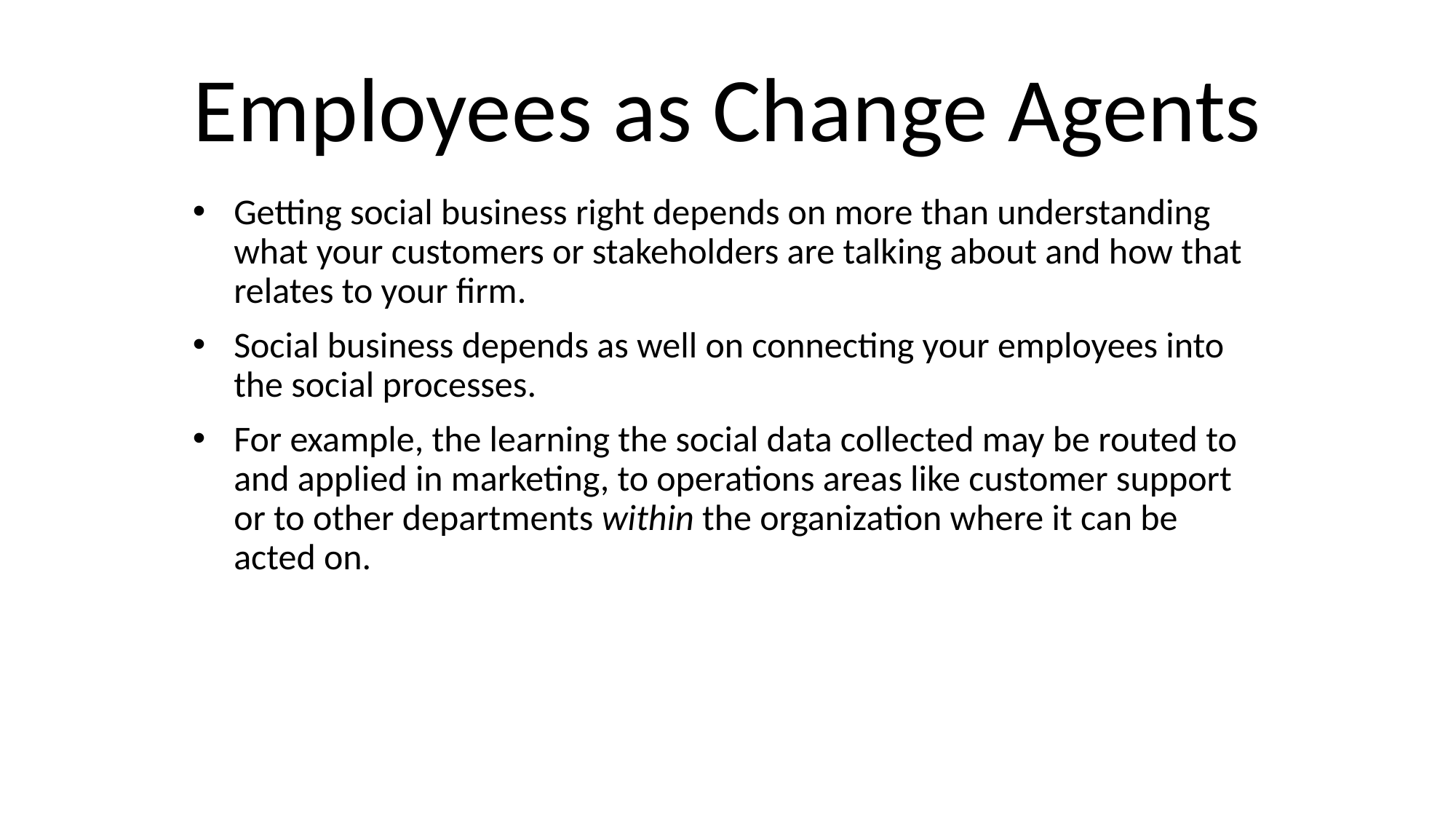

# Employees as Change Agents
Getting social business right depends on more than understanding what your customers or stakeholders are talking about and how that relates to your firm.
Social business depends as well on connecting your employees into the social processes.
For example, the learning the social data collected may be routed to and applied in marketing, to operations areas like customer support or to other departments within the organization where it can be acted on.